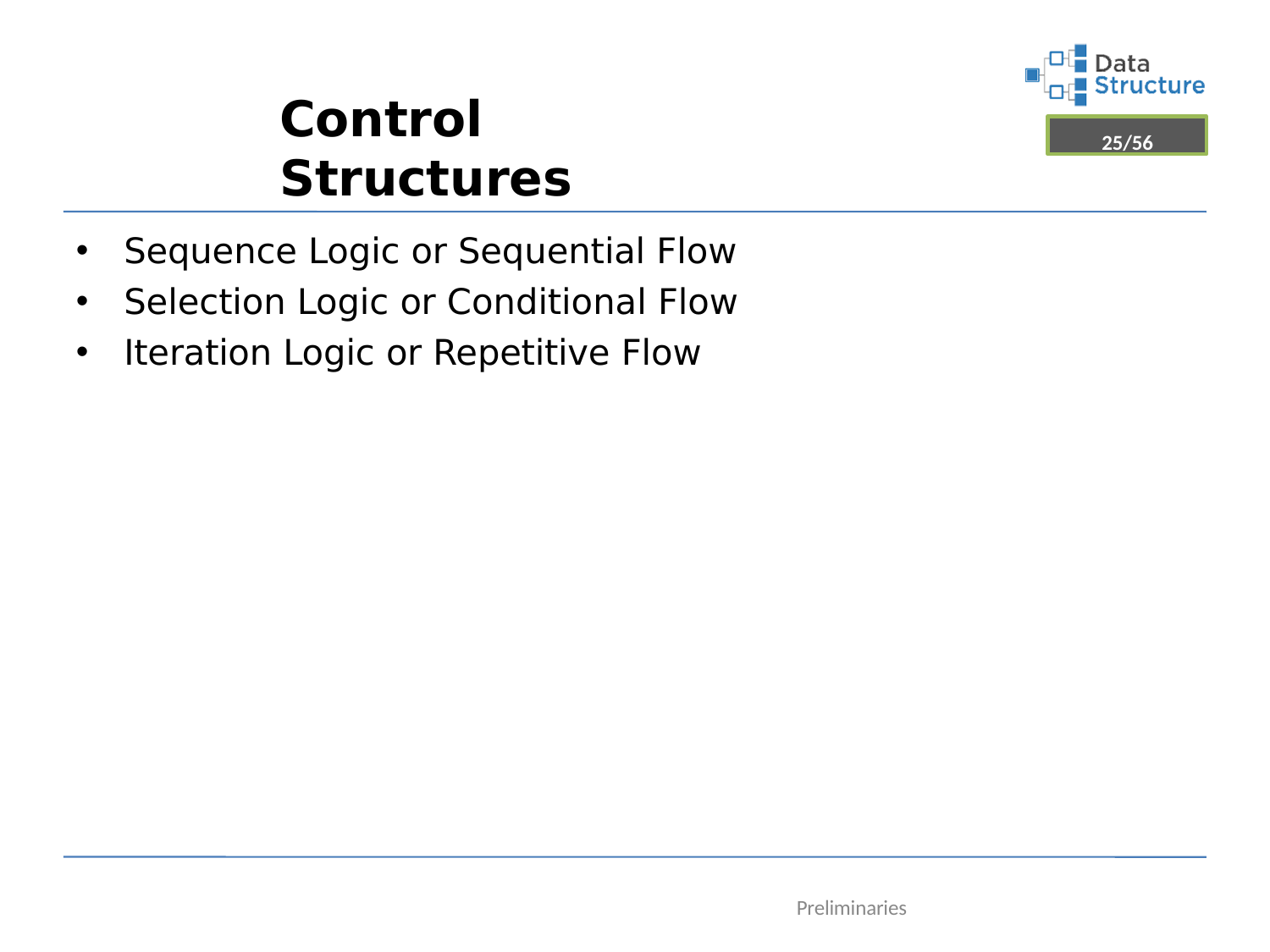

# Control Structures
25/56
Sequence Logic or Sequential Flow
Selection Logic or Conditional Flow
Iteration Logic or Repetitive Flow
Preliminaries